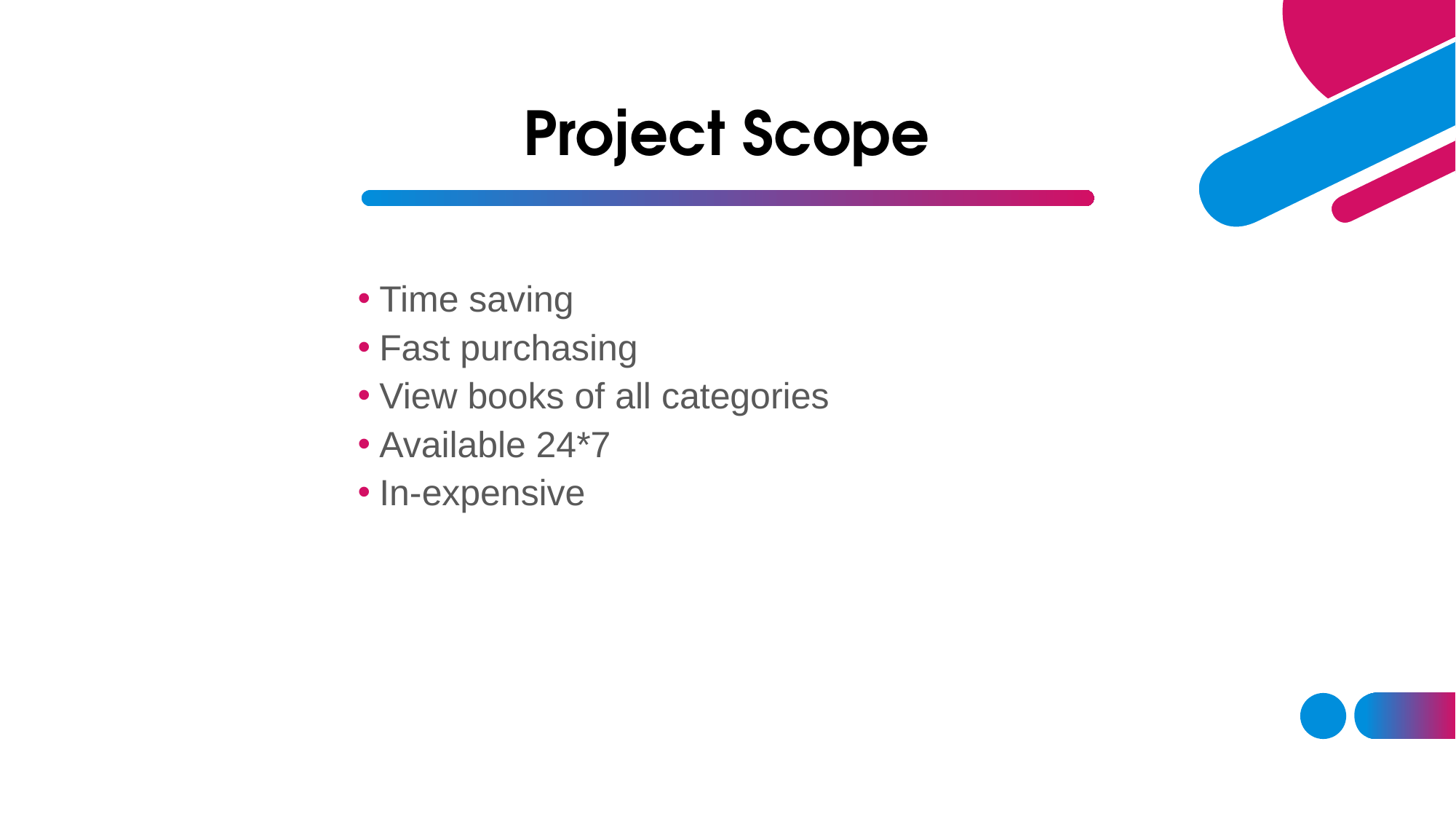

# Project Scope
Time saving
Fast purchasing
View books of all categories
Available 24*7
In-expensive